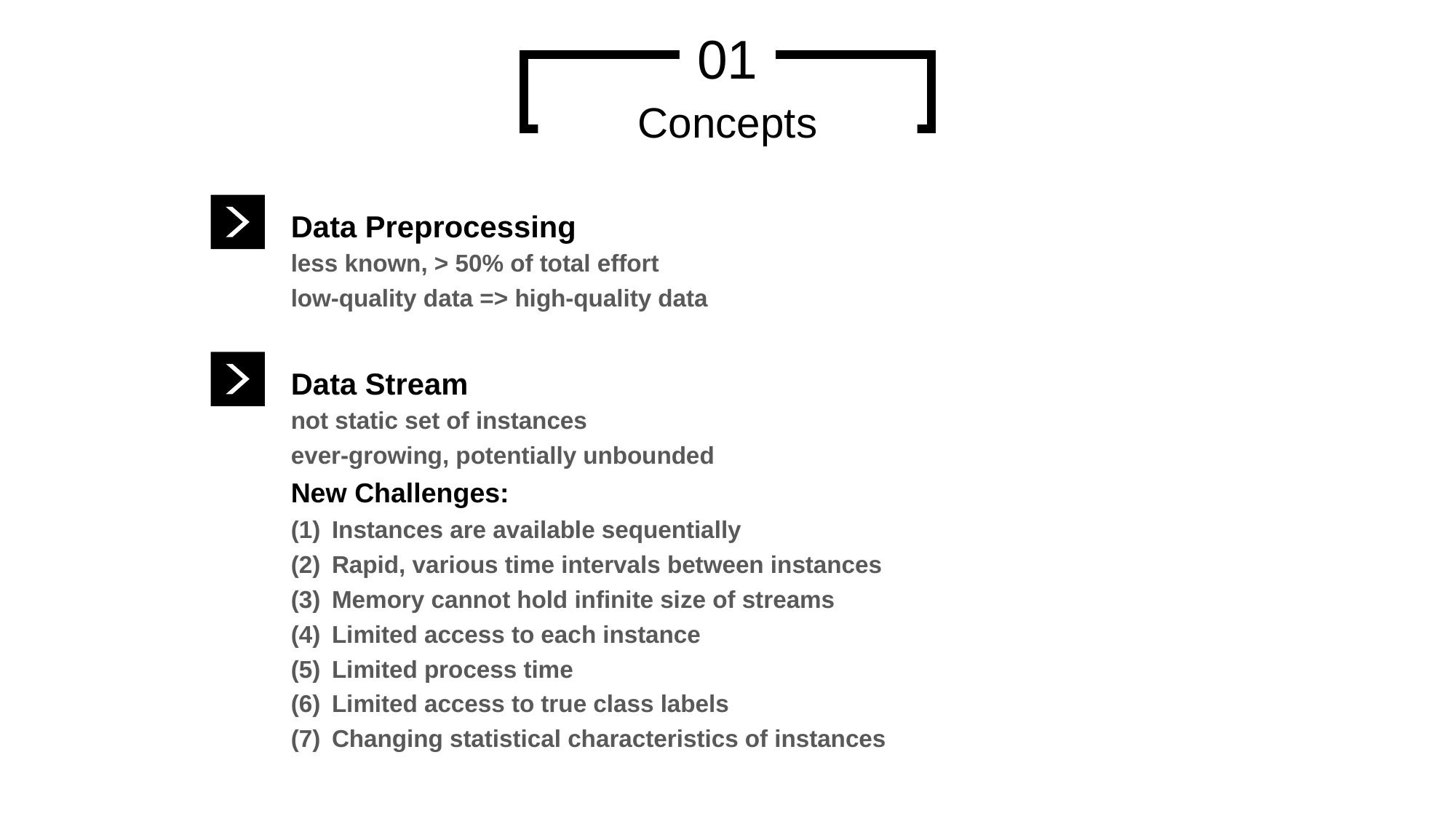

01

Concepts
Data Preprocessing
less known, > 50% of total effort
low-quality data => high-quality data

Data Stream
not static set of instances
ever-growing, potentially unbounded
New Challenges:
Instances are available sequentially
Rapid, various time intervals between instances
Memory cannot hold infinite size of streams
Limited access to each instance
Limited process time
Limited access to true class labels
Changing statistical characteristics of instances